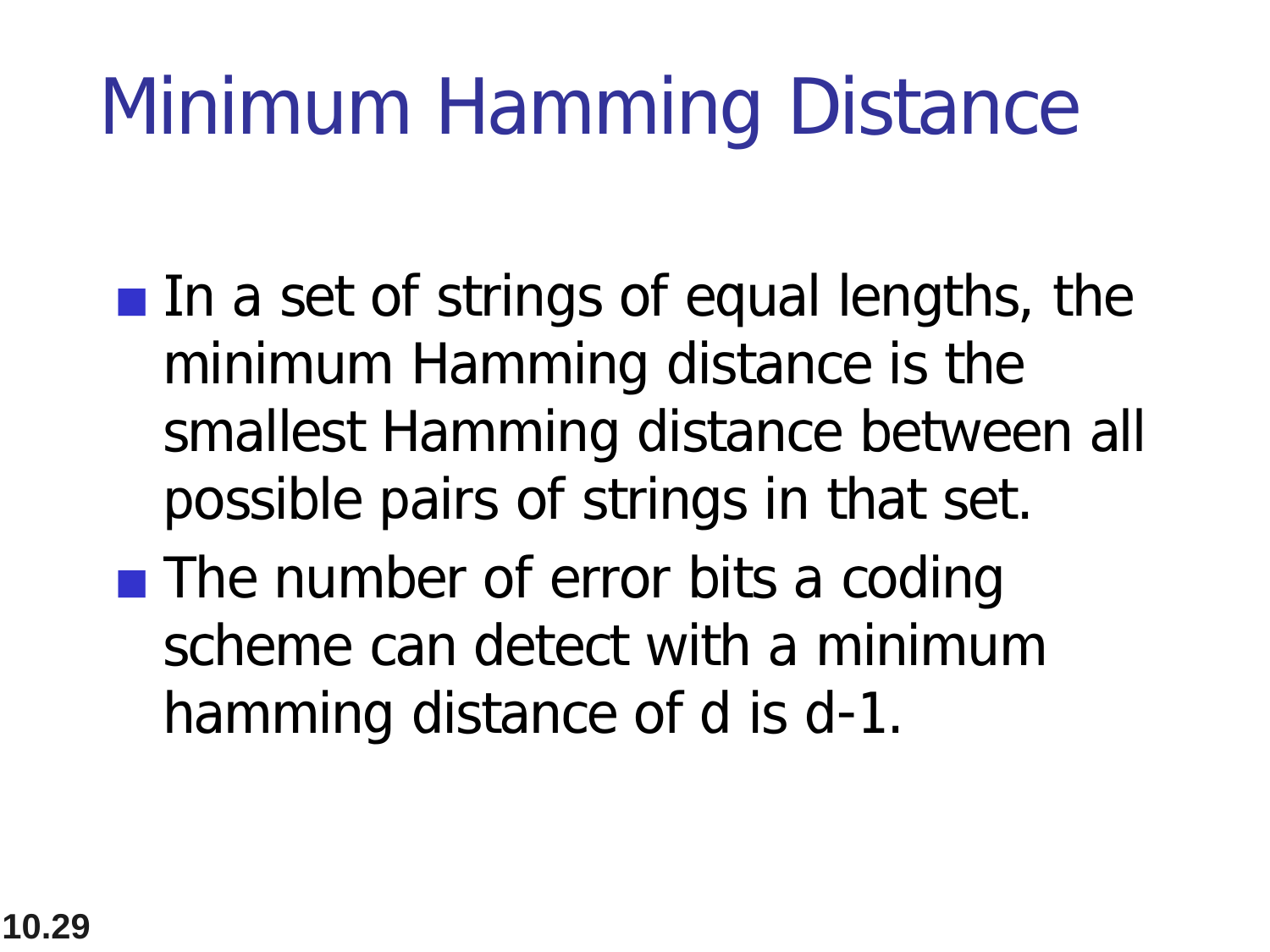

# Minimum Hamming Distance
In a set of strings of equal lengths, the minimum Hamming distance is the smallest Hamming distance between all possible pairs of strings in that set.
The number of error bits a coding scheme can detect with a minimum hamming distance of d is d-1.

10.29